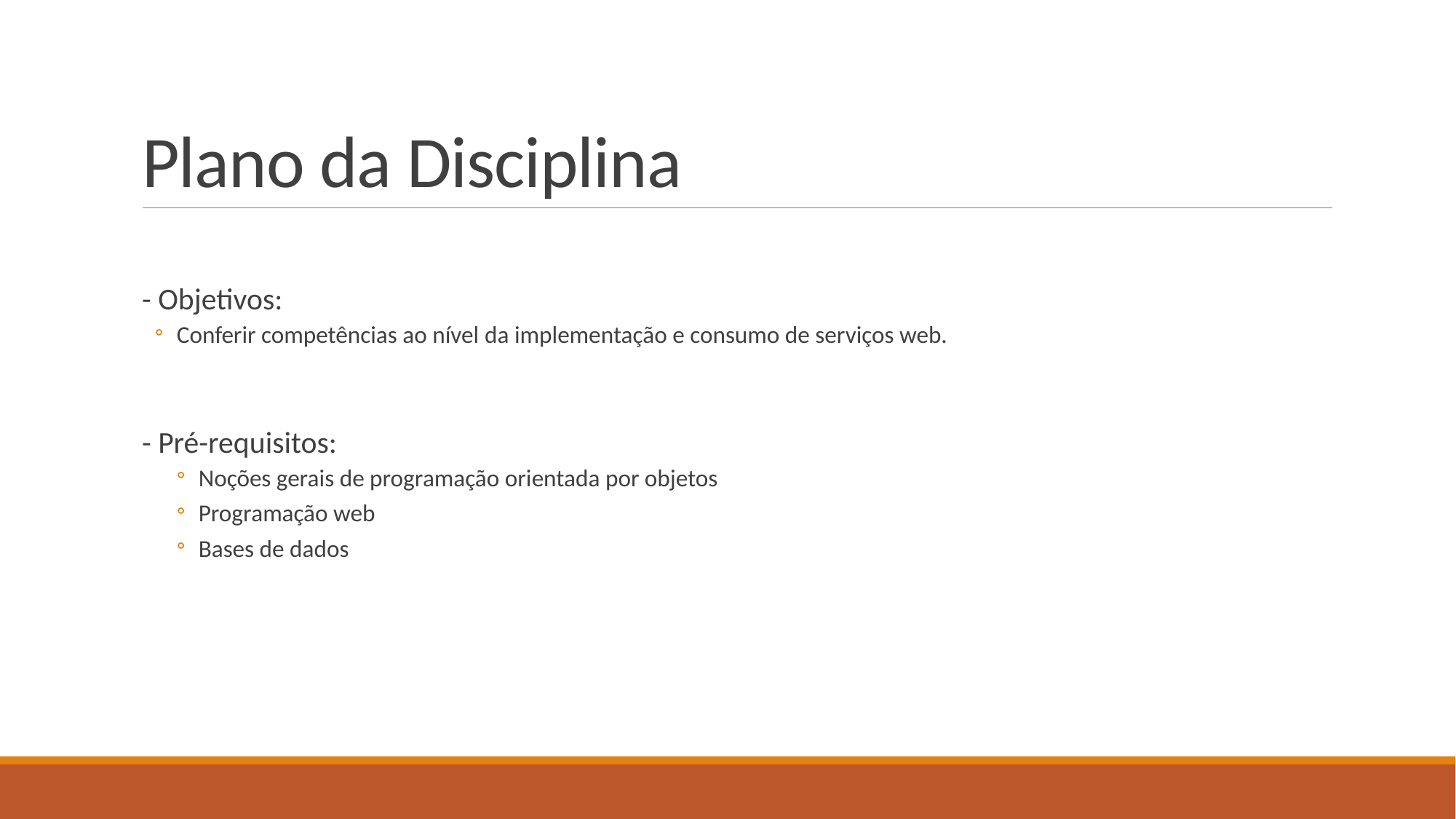

# Plano da Disciplina

- Objetivos:
Conferir competências ao nível da implementação e consumo de serviços web.

- Pré-requisitos:
Noções gerais de programação orientada por objetos
Programação web
Bases de dados